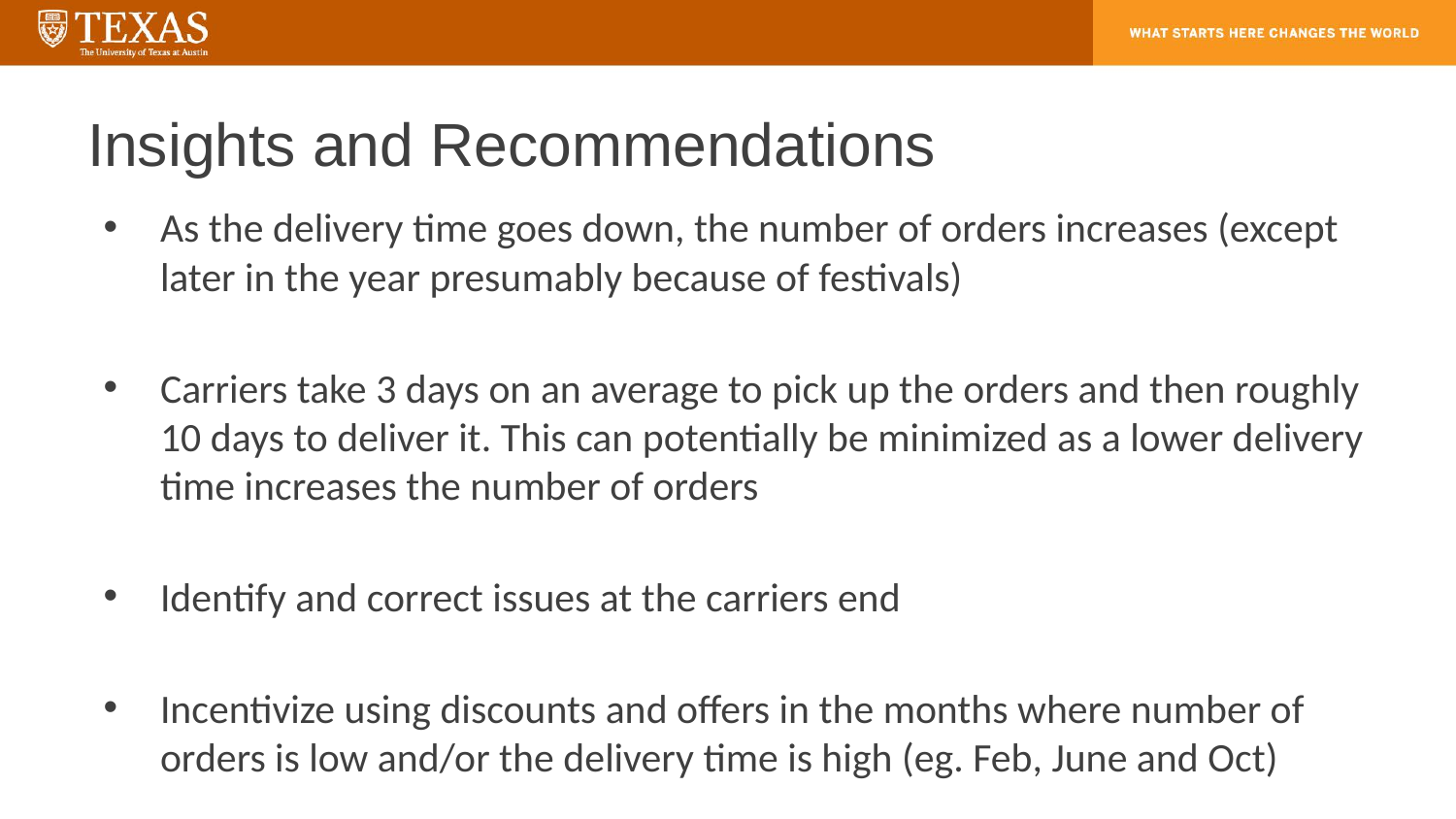

# Insights and Recommendations
As the delivery time goes down, the number of orders increases (except later in the year presumably because of festivals)

Carriers take 3 days on an average to pick up the orders and then roughly 10 days to deliver it. This can potentially be minimized as a lower delivery time increases the number of orders

Identify and correct issues at the carriers end

Incentivize using discounts and offers in the months where number of orders is low and/or the delivery time is high (eg. Feb, June and Oct)